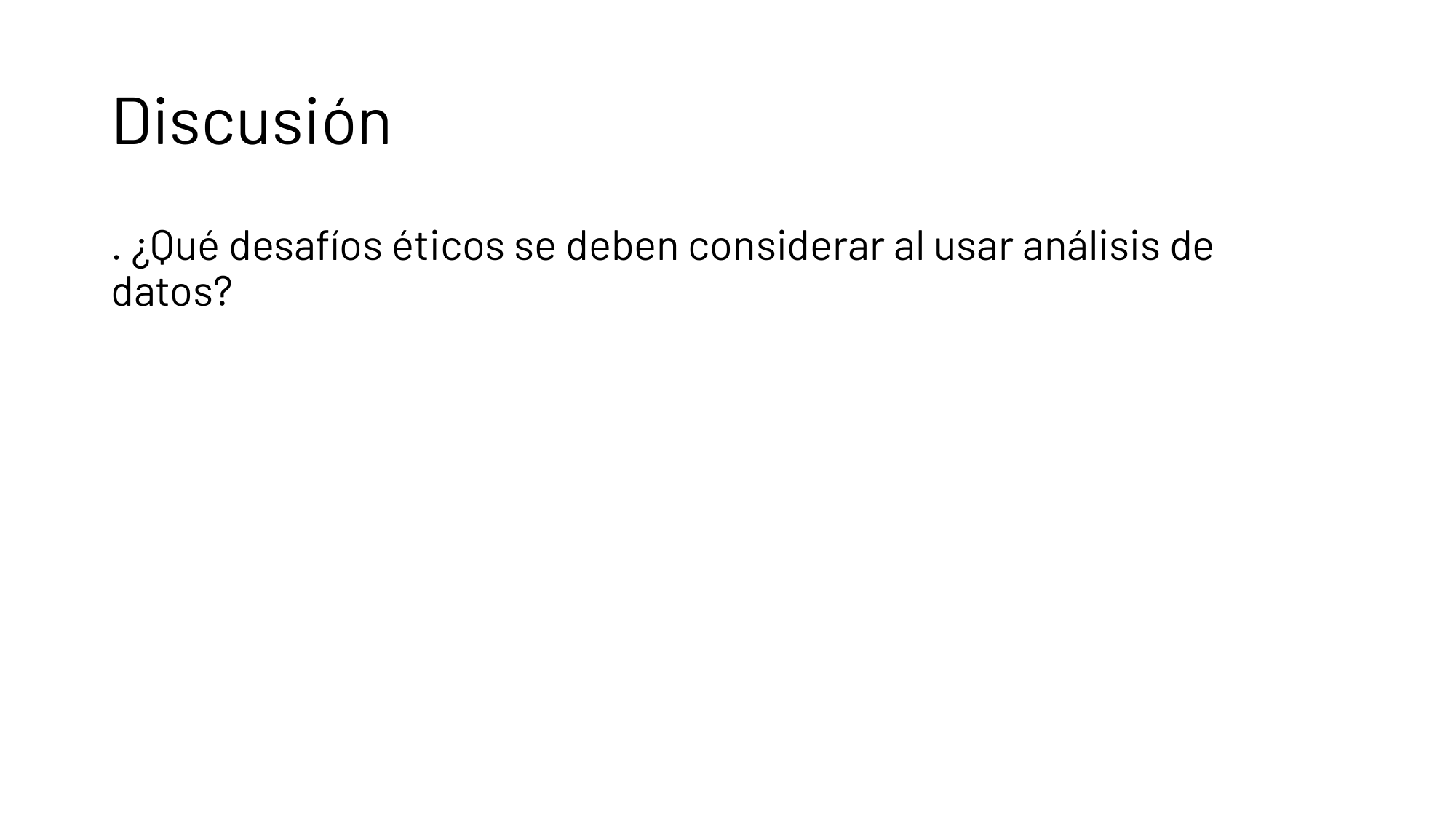

# Discusión
. ¿Qué desafíos éticos se deben considerar al usar análisis de datos?